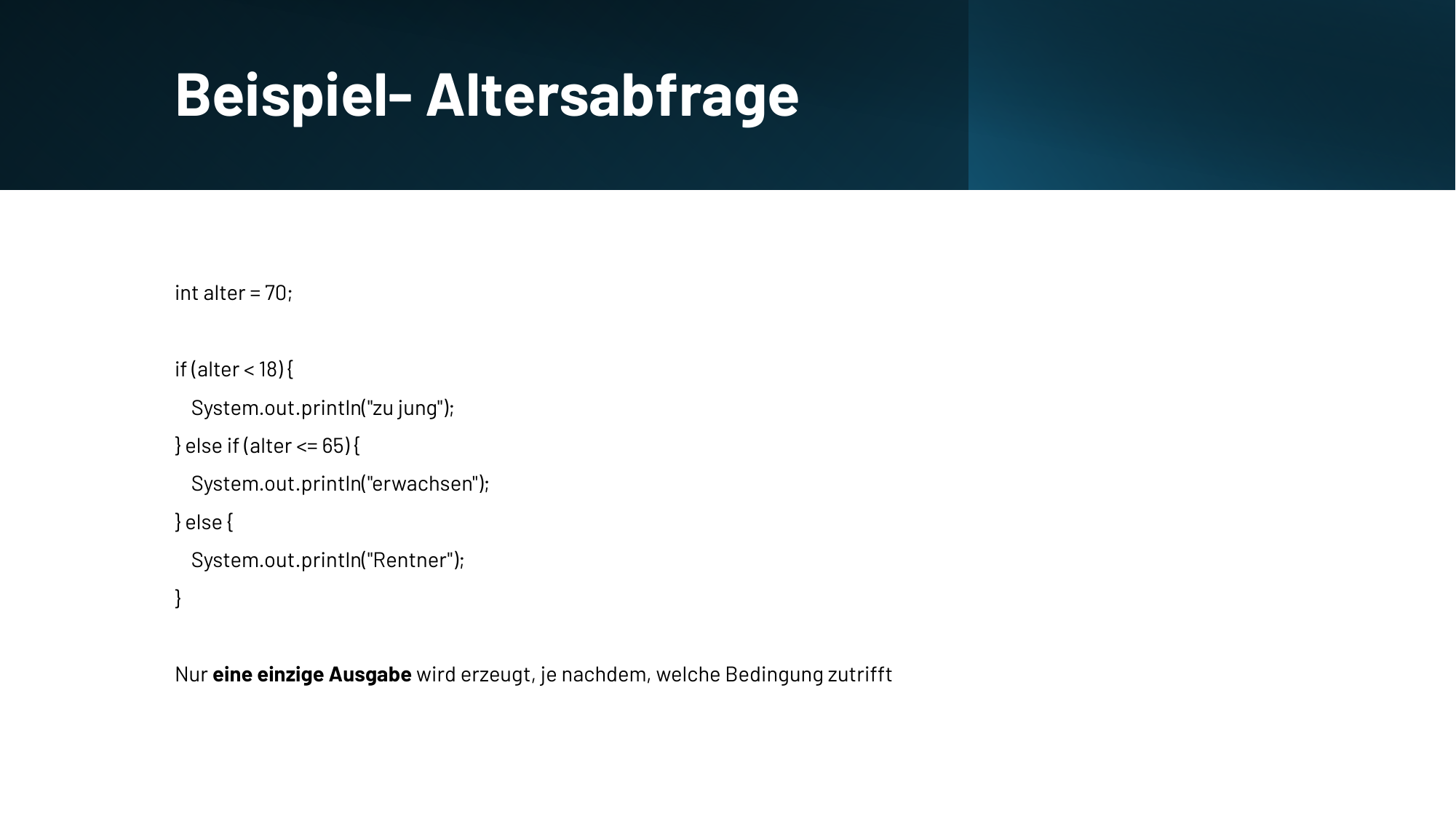

# Beispiel- Altersabfrage
int alter = 70;

if (alter < 18) {
    System.out.println("zu jung");
} else if (alter <= 65) {
    System.out.println("erwachsen");
} else {
    System.out.println("Rentner");
}

Nur eine einzige Ausgabe wird erzeugt, je nachdem, welche Bedingung zutrifft